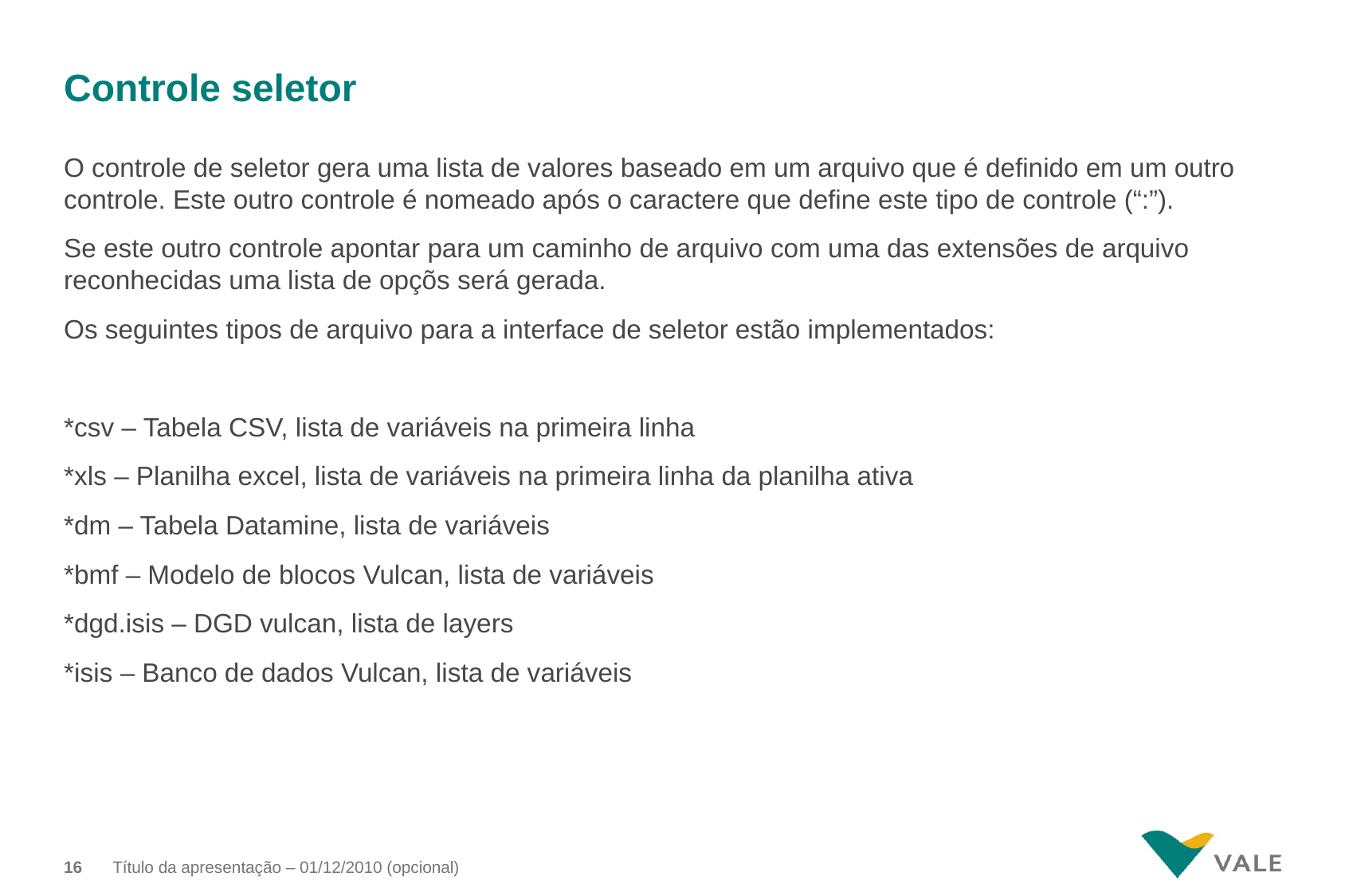

# Controle seletor
O controle de seletor gera uma lista de valores baseado em um arquivo que é definido em um outro controle. Este outro controle é nomeado após o caractere que define este tipo de controle (“:”).
Se este outro controle apontar para um caminho de arquivo com uma das extensões de arquivo reconhecidas uma lista de opçõs será gerada.
Os seguintes tipos de arquivo para a interface de seletor estão implementados:

*csv – Tabela CSV, lista de variáveis na primeira linha
*xls – Planilha excel, lista de variáveis na primeira linha da planilha ativa
*dm – Tabela Datamine, lista de variáveis
*bmf – Modelo de blocos Vulcan, lista de variáveis
*dgd.isis – DGD vulcan, lista de layers
*isis – Banco de dados Vulcan, lista de variáveis
16
Título da apresentação – 01/12/2010 (opcional)